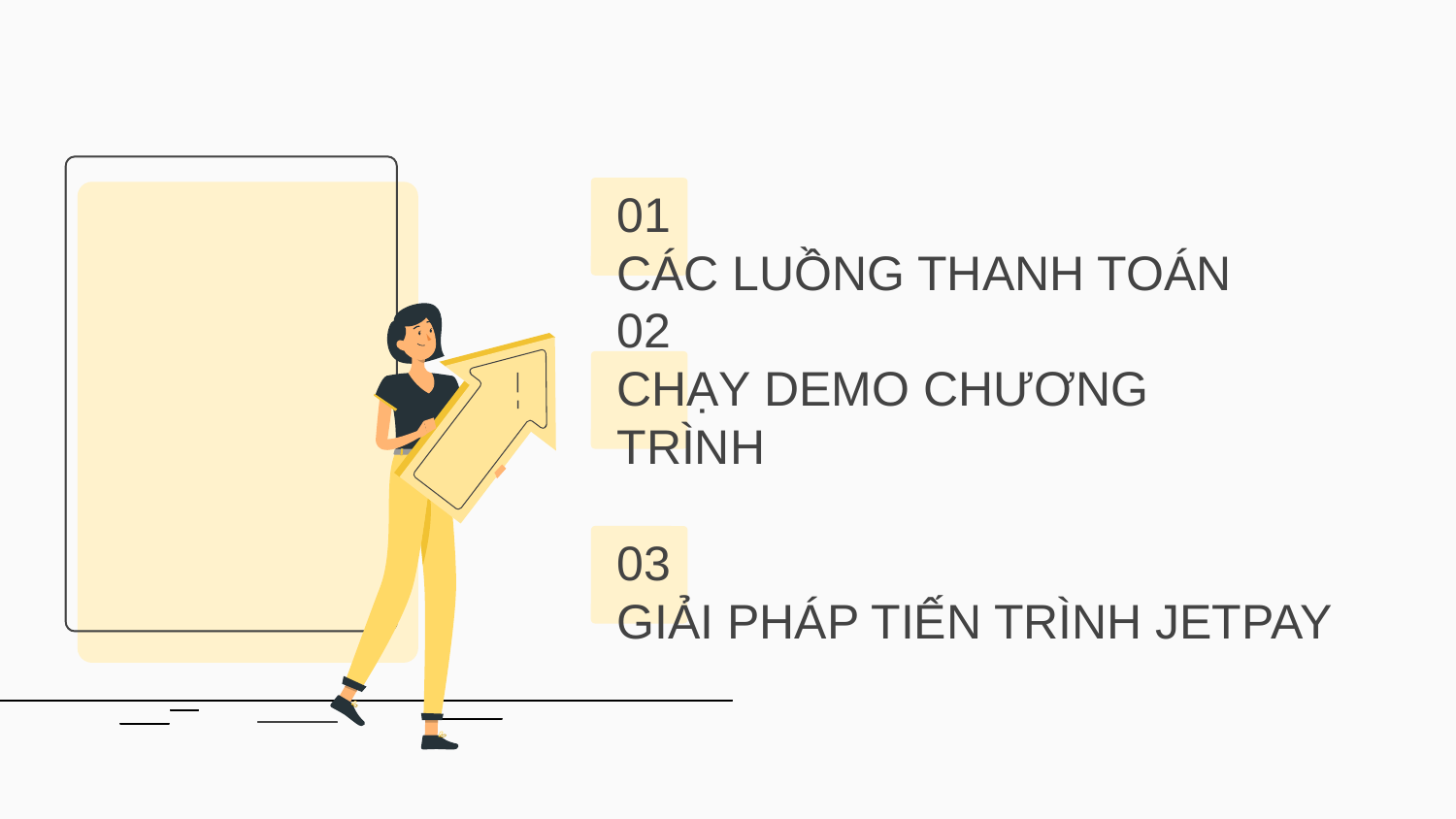

# 01 CÁC LUỒNG THANH TOÁN

02
CHẠY DEMO CHƯƠNG TRÌNH

03
GIẢI PHÁP TIẾN TRÌNH JETPAY